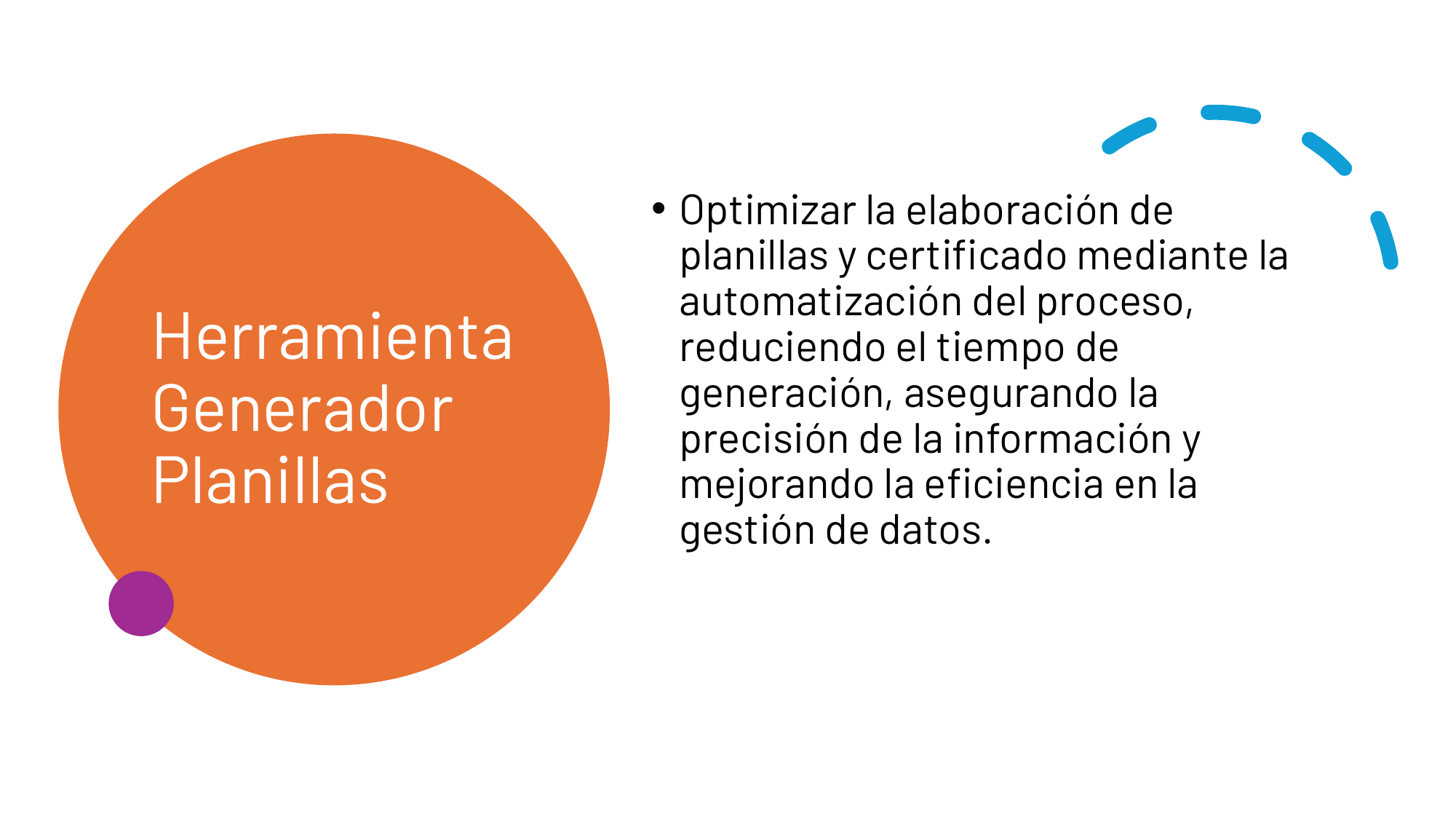

# Herramienta Generador Planillas
Optimizar la elaboración de planillas y certificado mediante la automatización del proceso, reduciendo el tiempo de generación, asegurando la precisión de la información y mejorando la eficiencia en la gestión de datos.